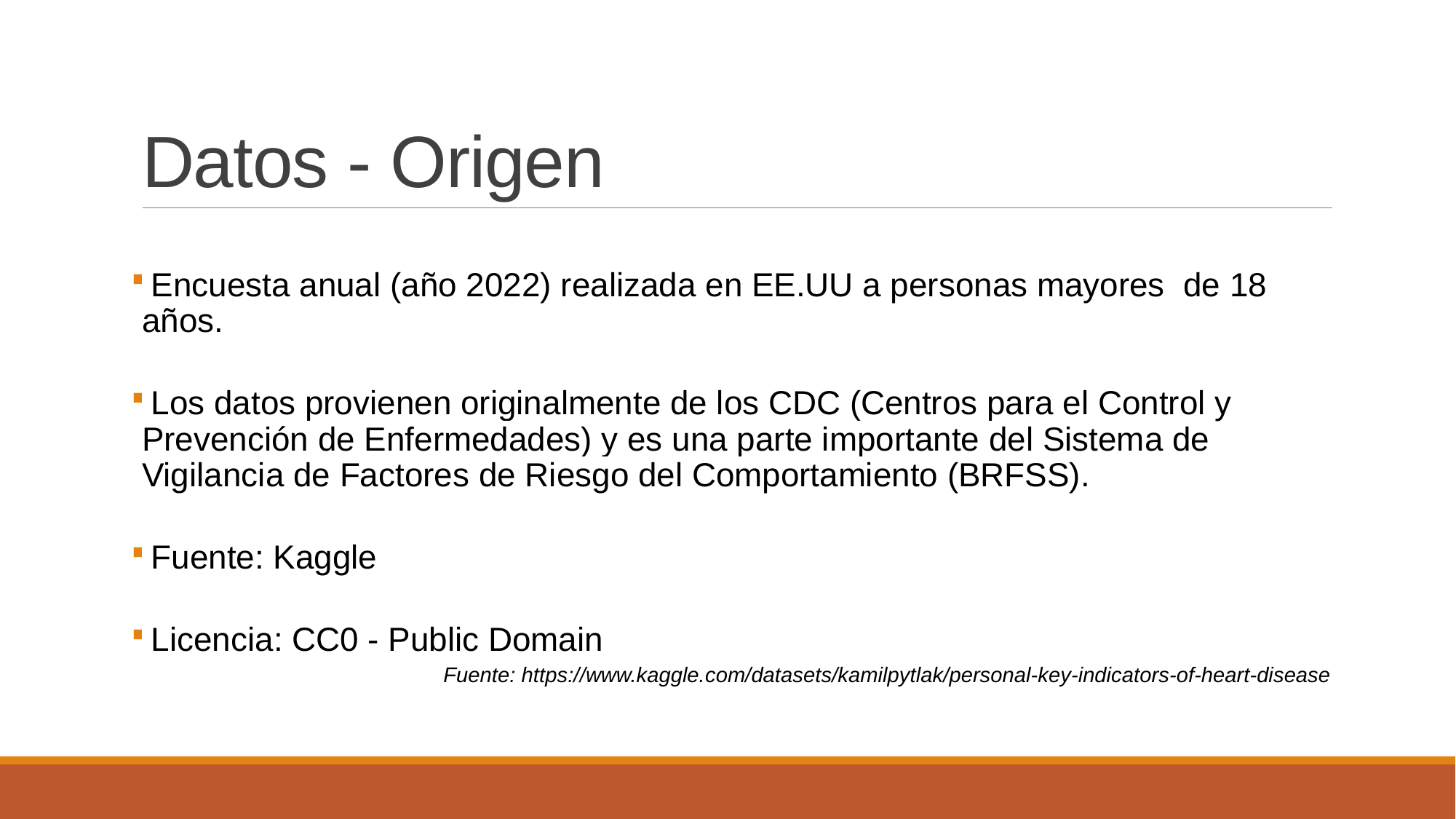

# Datos - Origen

 Encuesta anual (año 2022) realizada en EE.UU a personas mayores  de 18 años.

 Los datos provienen originalmente de los CDC (Centros para el Control y Prevención de Enfermedades) y es una parte importante del Sistema de Vigilancia de Factores de Riesgo del Comportamiento (BRFSS).

 Fuente: Kaggle

 Licencia: CC0 - Public Domain
Fuente: https://www.kaggle.com/datasets/kamilpytlak/personal-key-indicators-of-heart-disease